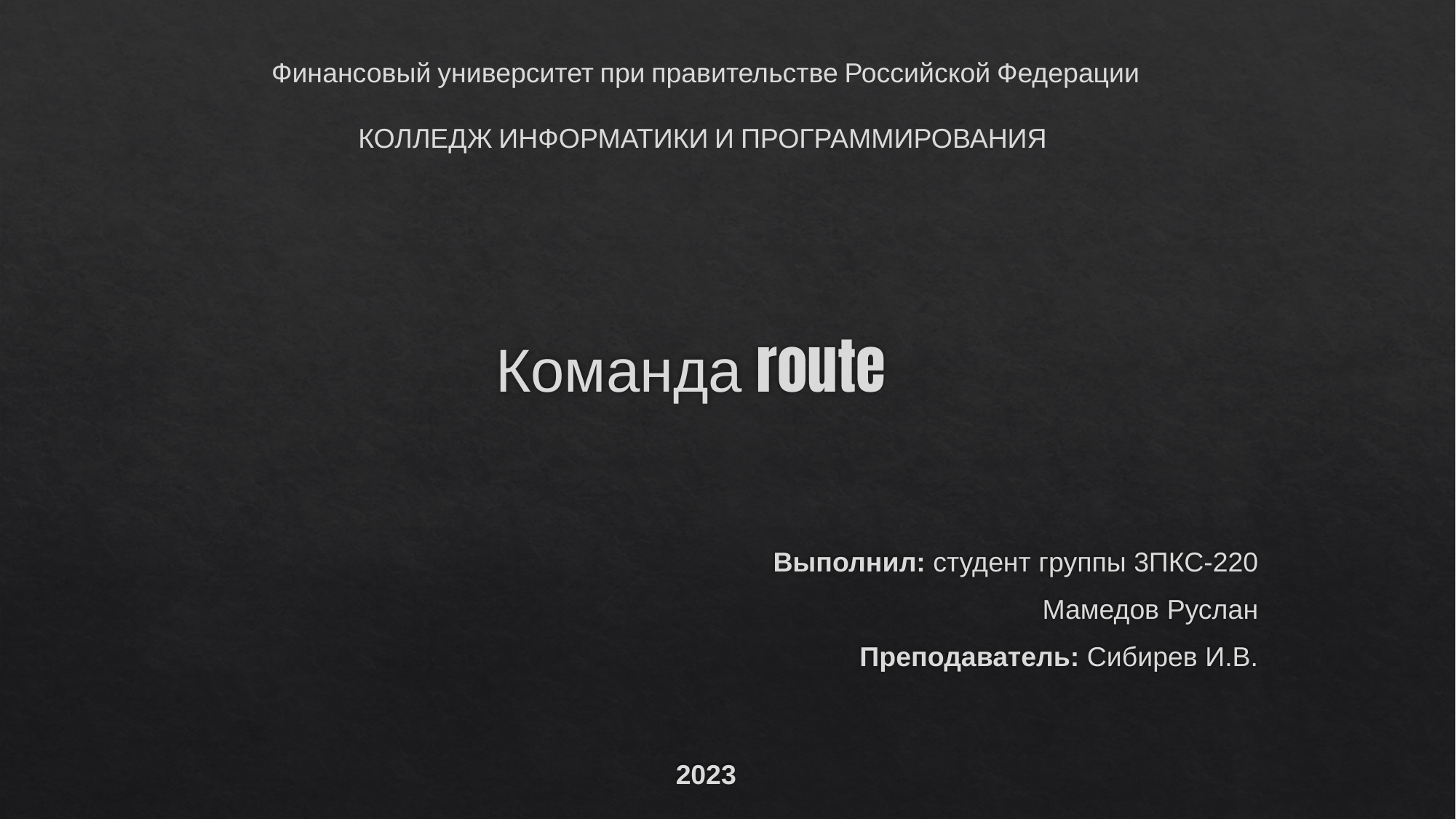

Финансовый университет при правительстве Российской Федерации
КОЛЛЕДЖ ИНФОРМАТИКИ И ПРОГРАММИРОВАНИЯ
# Команда route
Выполнил: студент группы 3ПКС-220
                     Мамедов Руслан
Преподаватель: Сибирев И.В.

2023